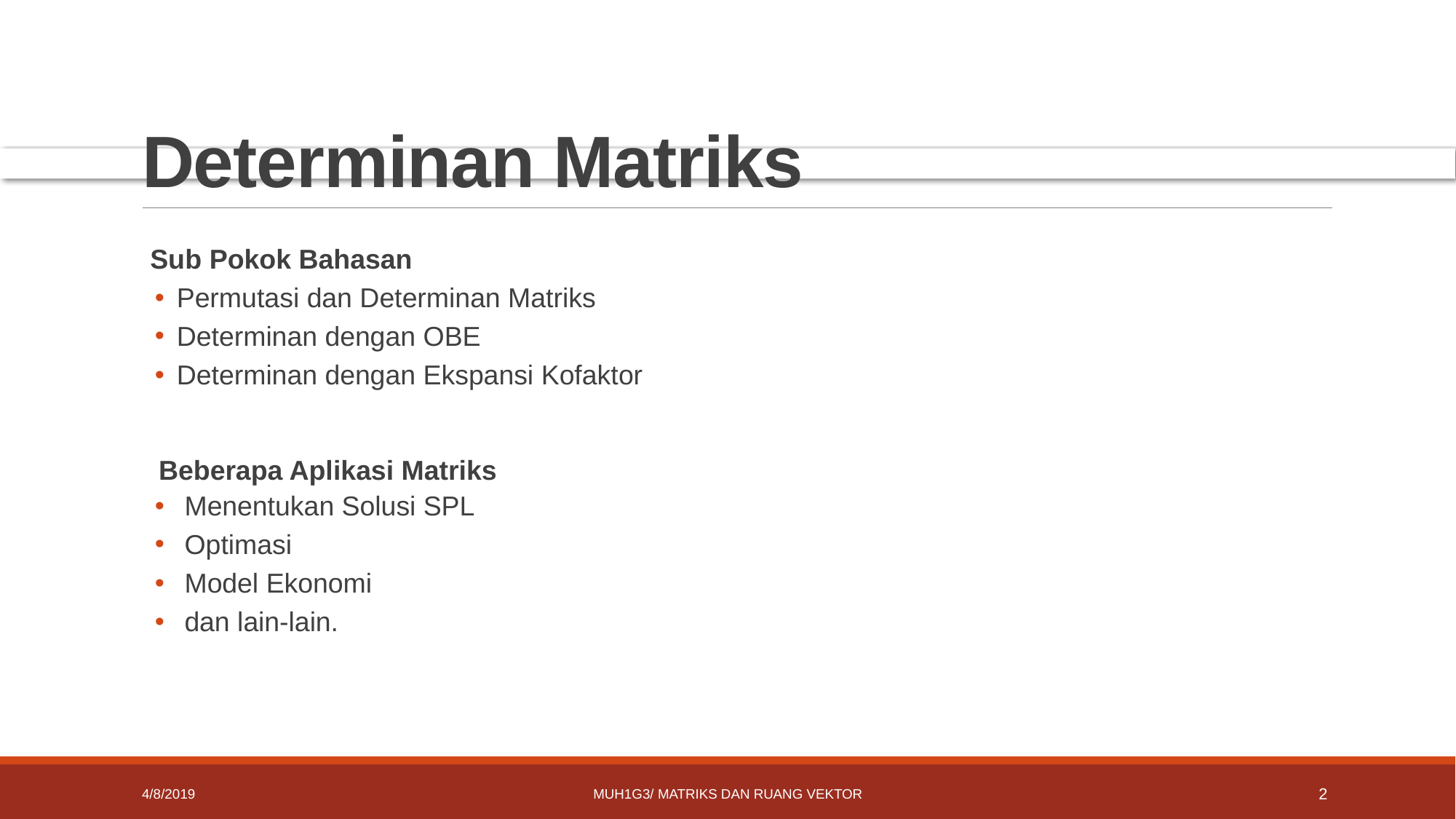

# Determinan Matriks
Sub Pokok Bahasan
Permutasi dan Determinan Matriks
Determinan dengan OBE
Determinan dengan Ekspansi Kofaktor

 Beberapa Aplikasi Matriks
 Menentukan Solusi SPL
 Optimasi
 Model Ekonomi
 dan lain-lain.
4/8/2019
MUH1G3/ Matriks dan ruang vektor
2